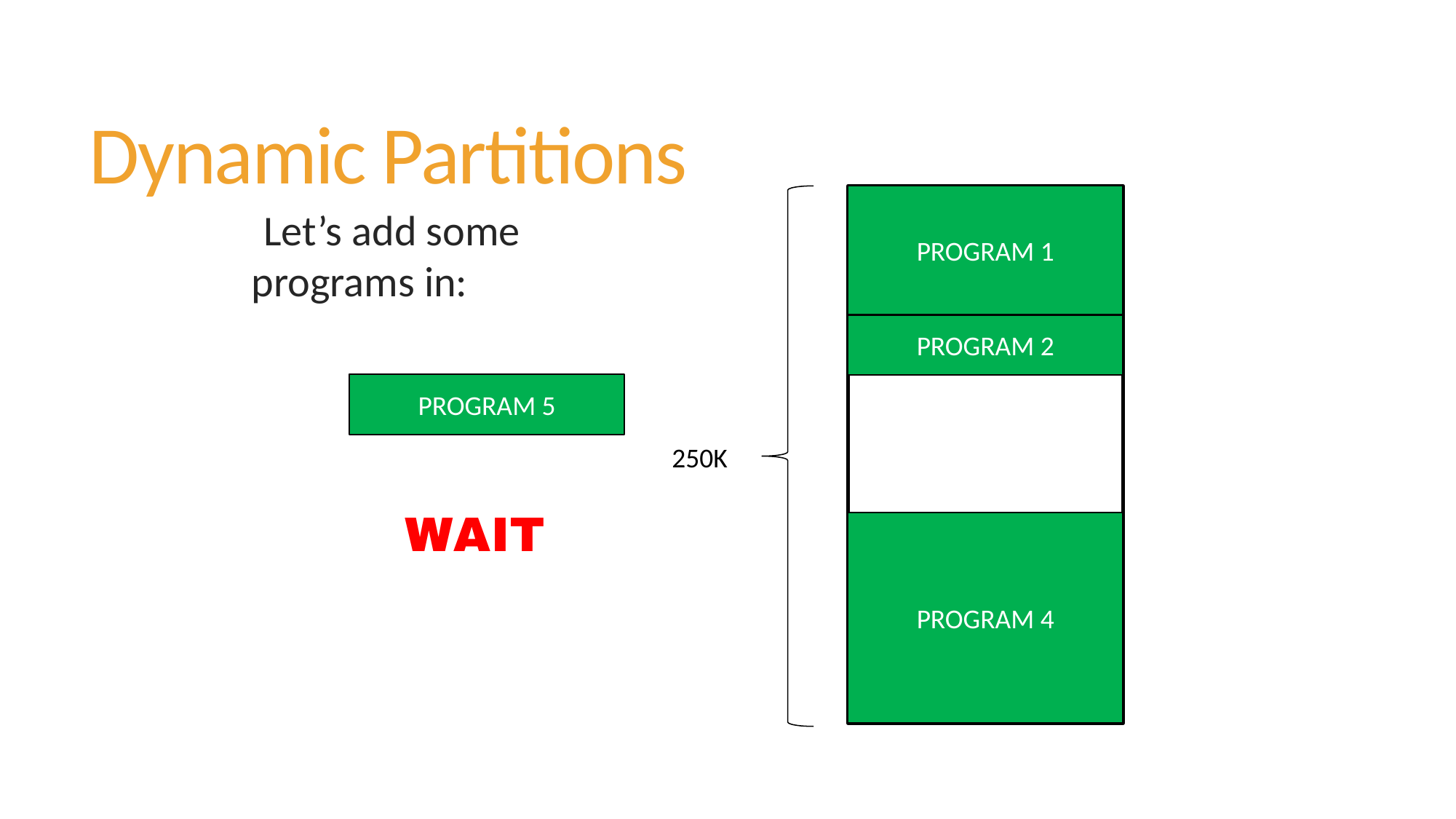

# Dynamic Partitions

PROGRAM 1
Let’s add some programs in:
PROGRAM 2
PROGRAM 5
250K
WAIT
PROGRAM 4